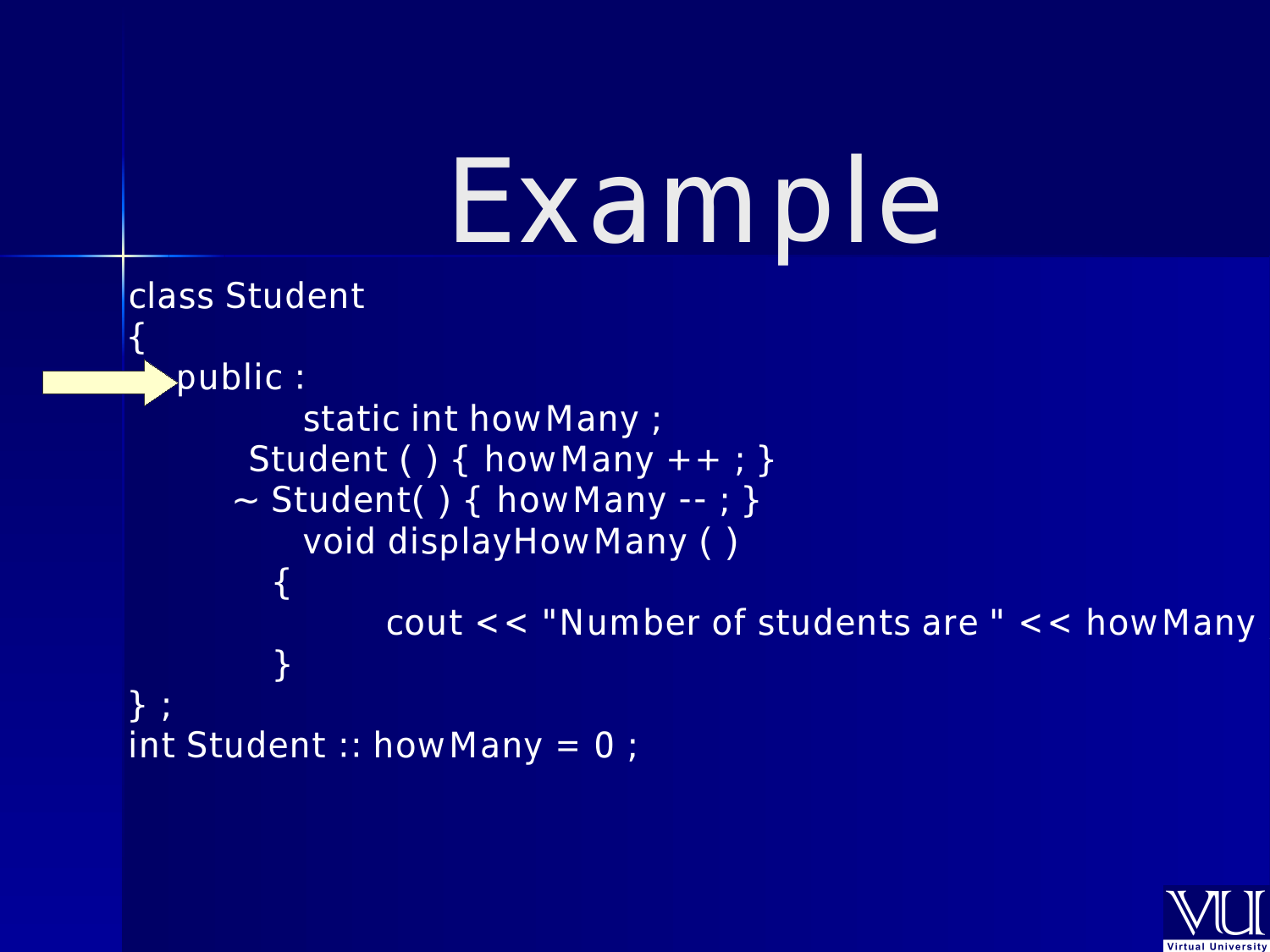

# Example
class Student
{
	public :
		static int howMany ;
	       Student ( ) { howMany ++ ; }
          ~ Student( ) { howMany -- ; }
		void displayHowMany ( )
              {
		        cout << "Number of students are " << howMany ;
              }
} ;
int Student :: howMany = 0 ;